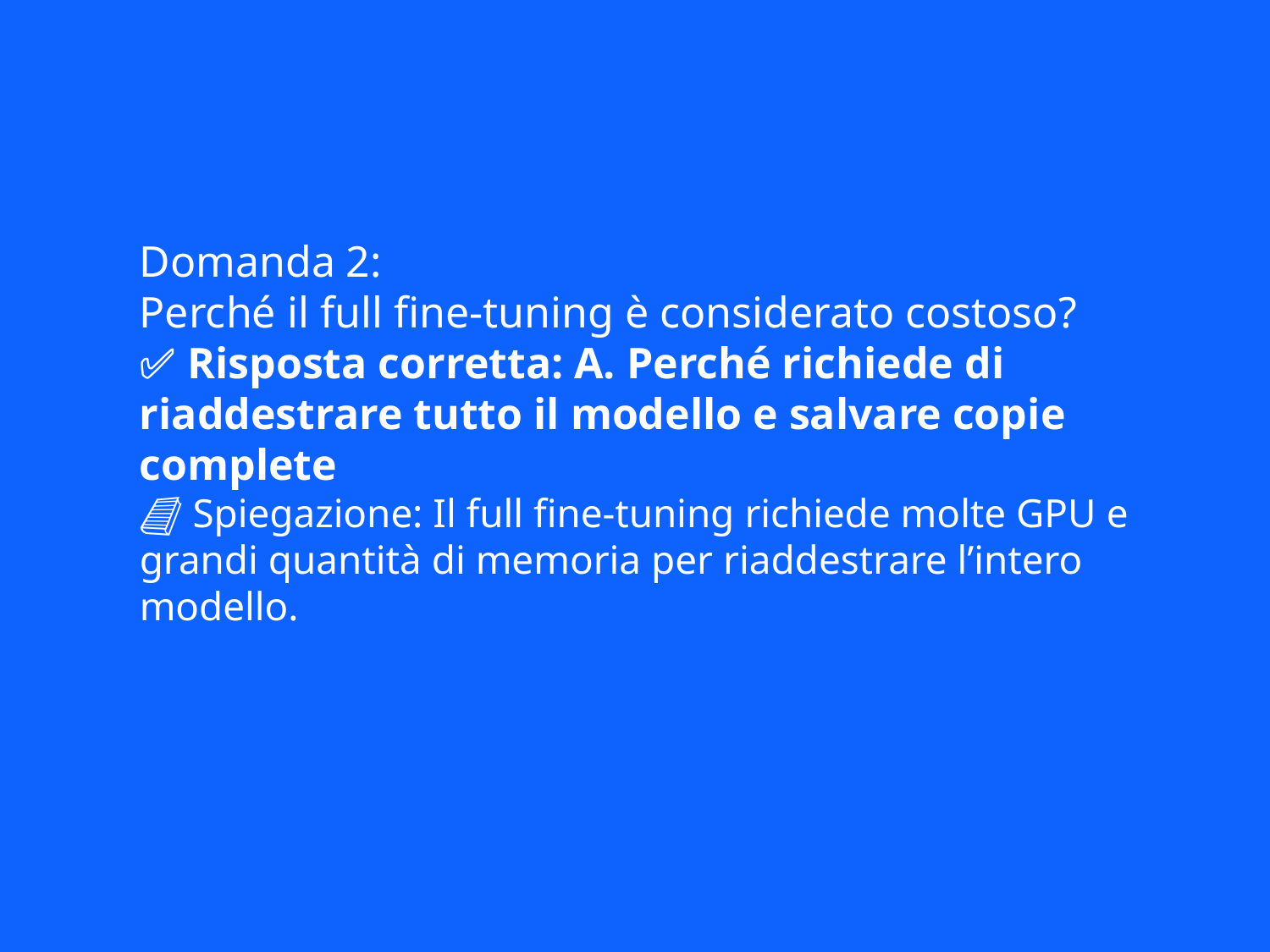

Domanda 2:
Perché il full fine-tuning è considerato costoso?
✅ Risposta corretta: A. Perché richiede di riaddestrare tutto il modello e salvare copie complete
📘 Spiegazione: Il full fine-tuning richiede molte GPU e grandi quantità di memoria per riaddestrare l’intero modello.